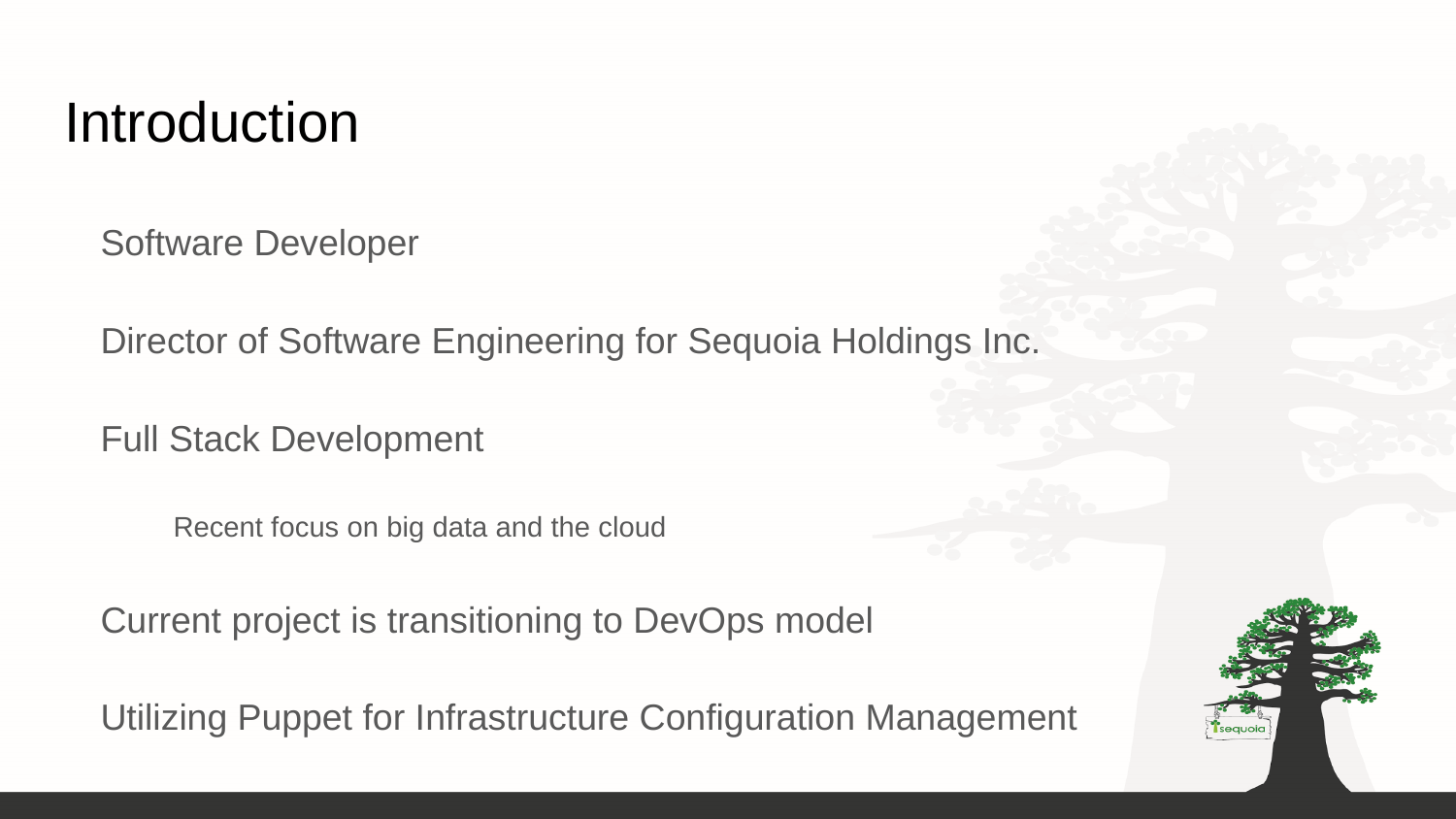

# Introduction
Software Developer
Director of Software Engineering for Sequoia Holdings Inc.
Full Stack Development
Recent focus on big data and the cloud
Current project is transitioning to DevOps model
Utilizing Puppet for Infrastructure Configuration Management